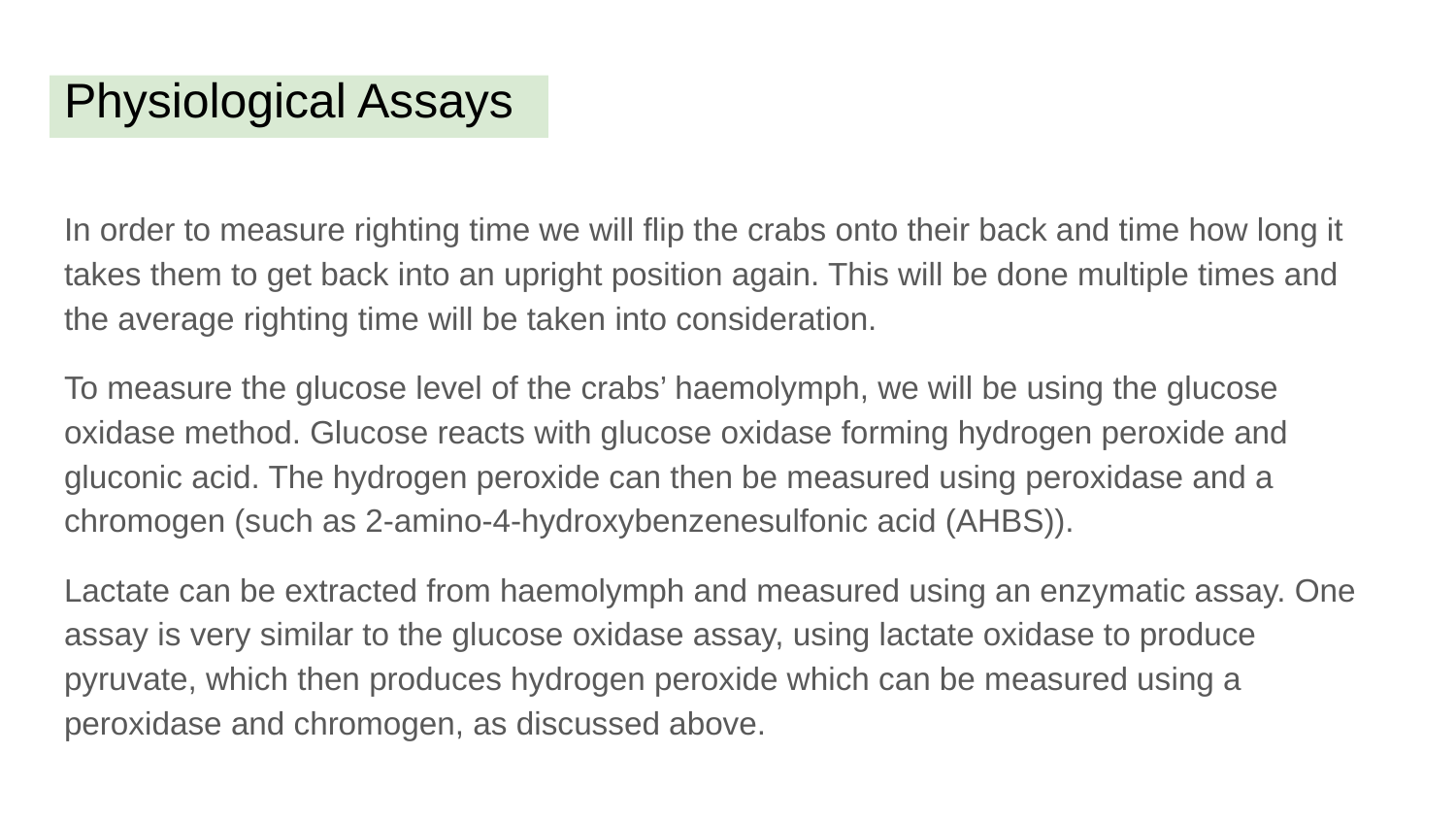

# Physiological Assays
In order to measure righting time we will flip the crabs onto their back and time how long it takes them to get back into an upright position again. This will be done multiple times and the average righting time will be taken into consideration.
To measure the glucose level of the crabs’ haemolymph, we will be using the glucose oxidase method. Glucose reacts with glucose oxidase forming hydrogen peroxide and gluconic acid. The hydrogen peroxide can then be measured using peroxidase and a chromogen (such as 2-amino-4-hydroxybenzenesulfonic acid (AHBS)).
Lactate can be extracted from haemolymph and measured using an enzymatic assay. One assay is very similar to the glucose oxidase assay, using lactate oxidase to produce pyruvate, which then produces hydrogen peroxide which can be measured using a peroxidase and chromogen, as discussed above.